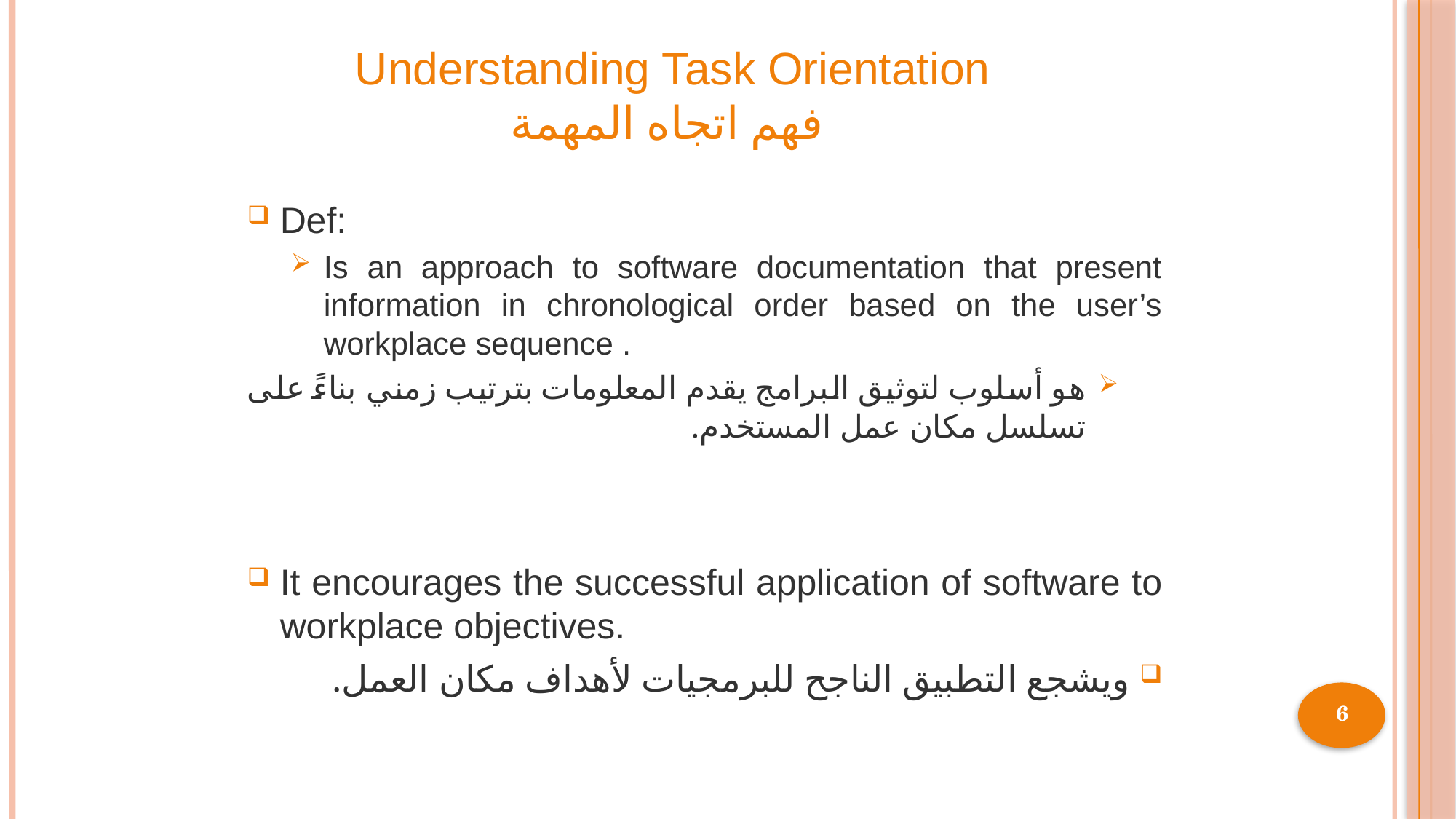

# Understanding Task Orientation فهم اتجاه المهمة
Def:
Is an approach to software documentation that present information in chronological order based on the user’s workplace sequence .
هو أسلوب لتوثيق البرامج يقدم المعلومات بترتيب زمني بناءً على تسلسل مكان عمل المستخدم.

It encourages the successful application of software to workplace objectives.
ويشجع التطبيق الناجح للبرمجيات لأهداف مكان العمل.
6